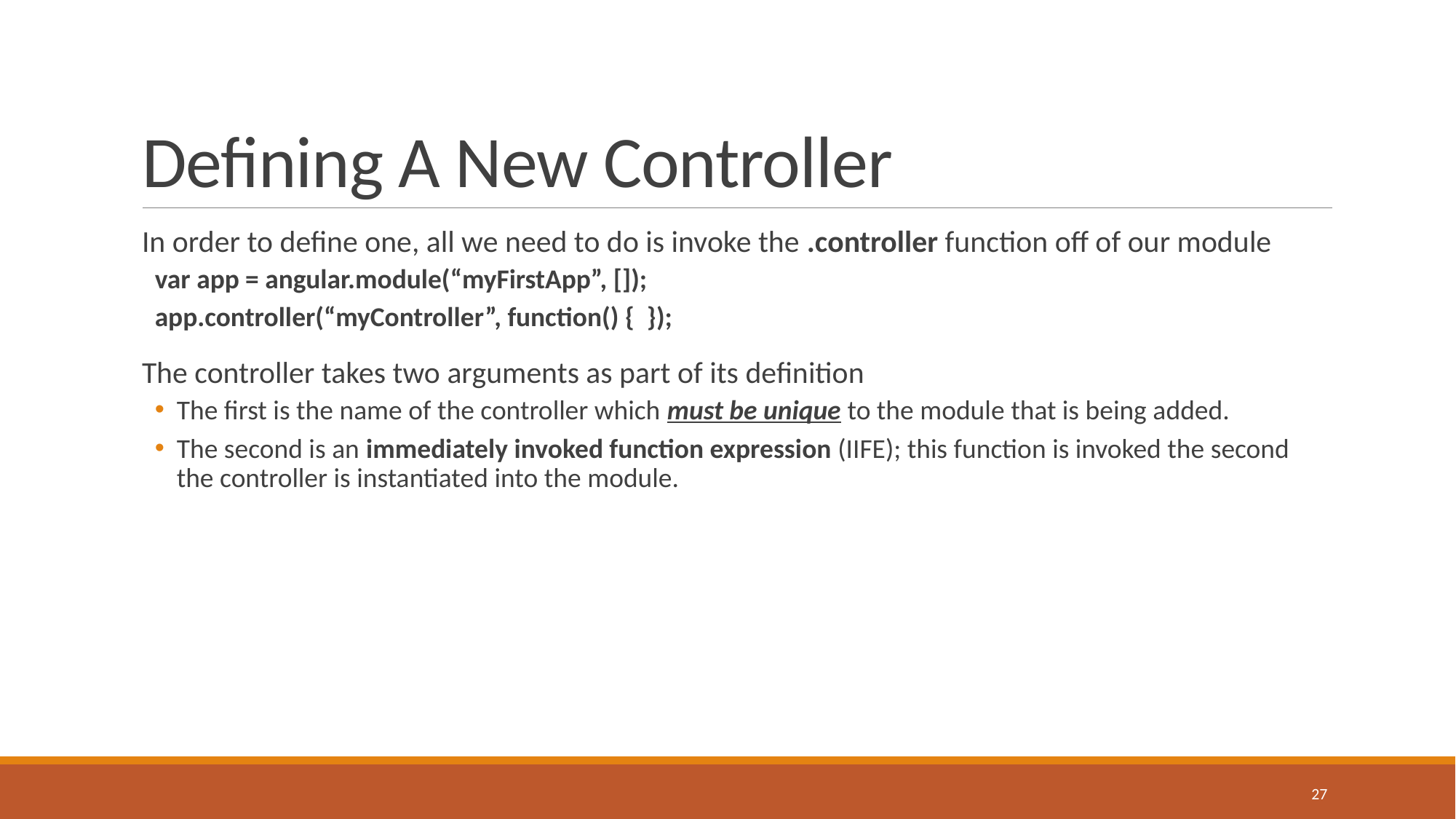

# Defining A New Controller
In order to define one, all we need to do is invoke the .controller function off of our module
var app = angular.module(“myFirstApp”, []);
app.controller(“myController”, function() {  });
The controller takes two arguments as part of its definition
The first is the name of the controller which must be unique to the module that is being added.
The second is an immediately invoked function expression (IIFE); this function is invoked the second the controller is instantiated into the module.
27